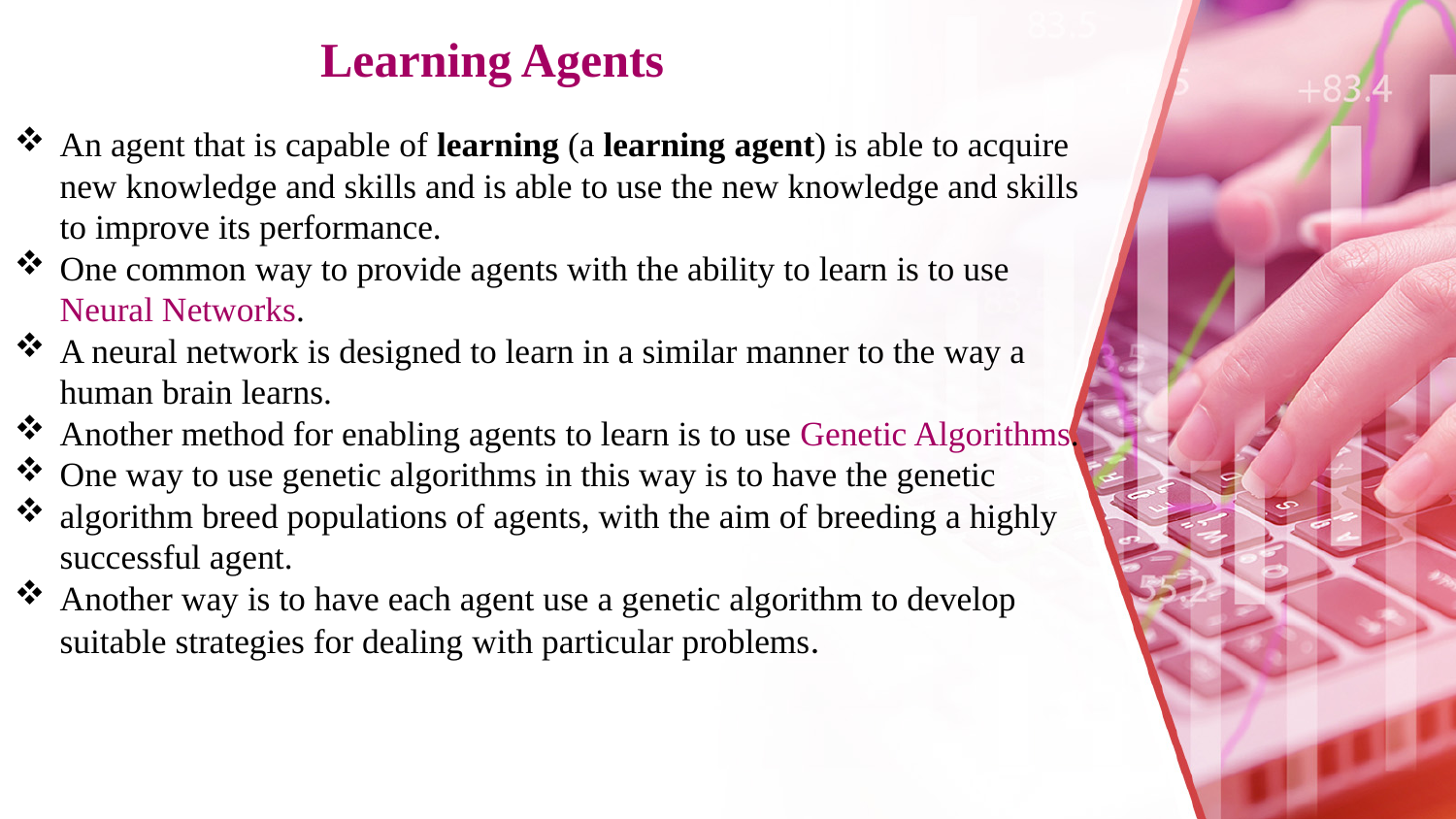

# Learning Agents
An agent that is capable of learning (a learning agent) is able to acquire new knowledge and skills and is able to use the new knowledge and skills to improve its performance.
One common way to provide agents with the ability to learn is to use Neural Networks.
A neural network is designed to learn in a similar manner to the way a human brain learns.
Another method for enabling agents to learn is to use Genetic Algorithms.
One way to use genetic algorithms in this way is to have the genetic
algorithm breed populations of agents, with the aim of breeding a highly successful agent.
Another way is to have each agent use a genetic algorithm to develop suitable strategies for dealing with particular problems.